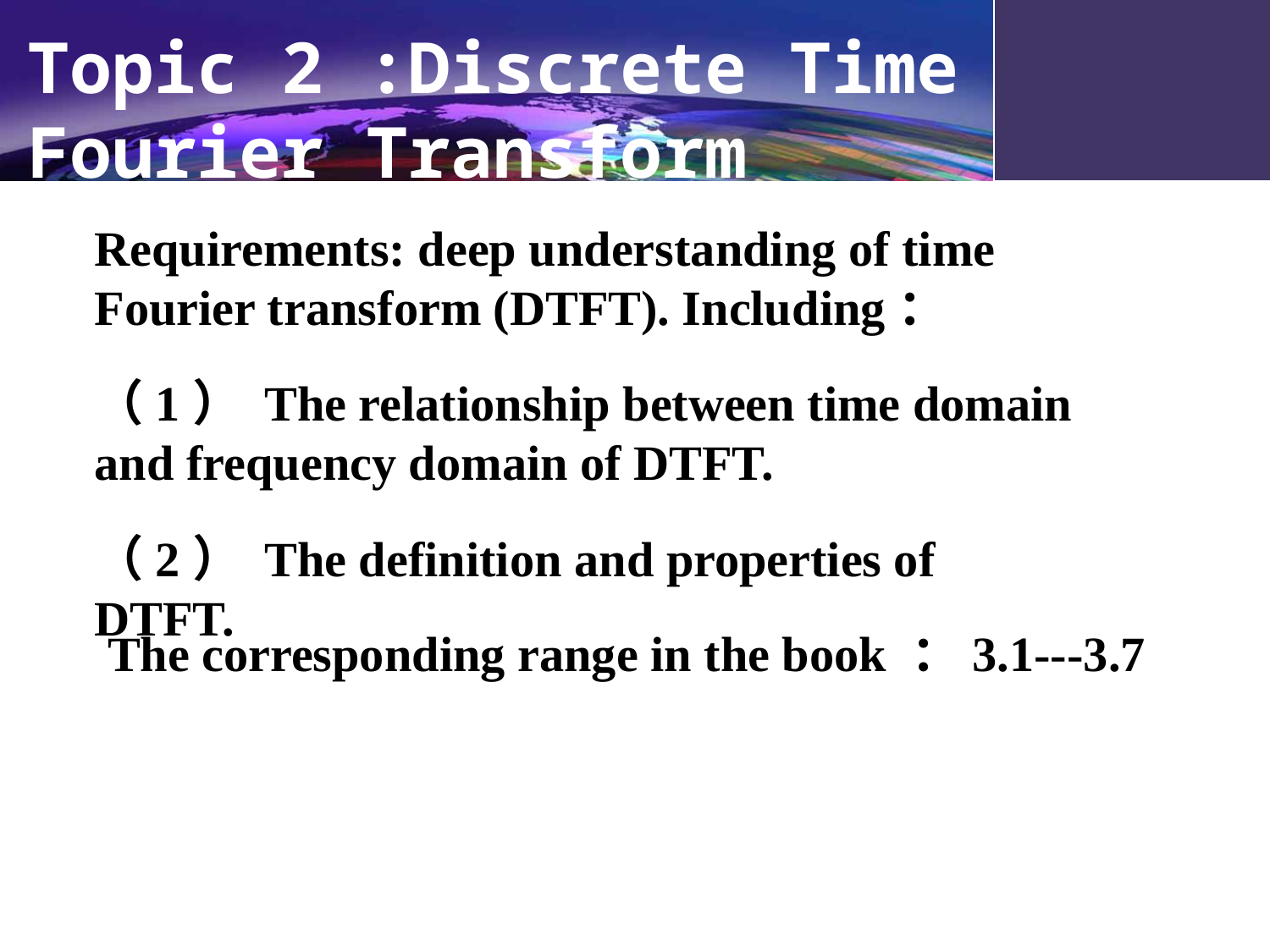

# Topic 2 :Discrete Time Fourier Transform
Requirements: deep understanding of time Fourier transform (DTFT). Including：
（1） The relationship between time domain and frequency domain of DTFT.
（2） The definition and properties of DTFT.
The corresponding range in the book ：3.1---3.7